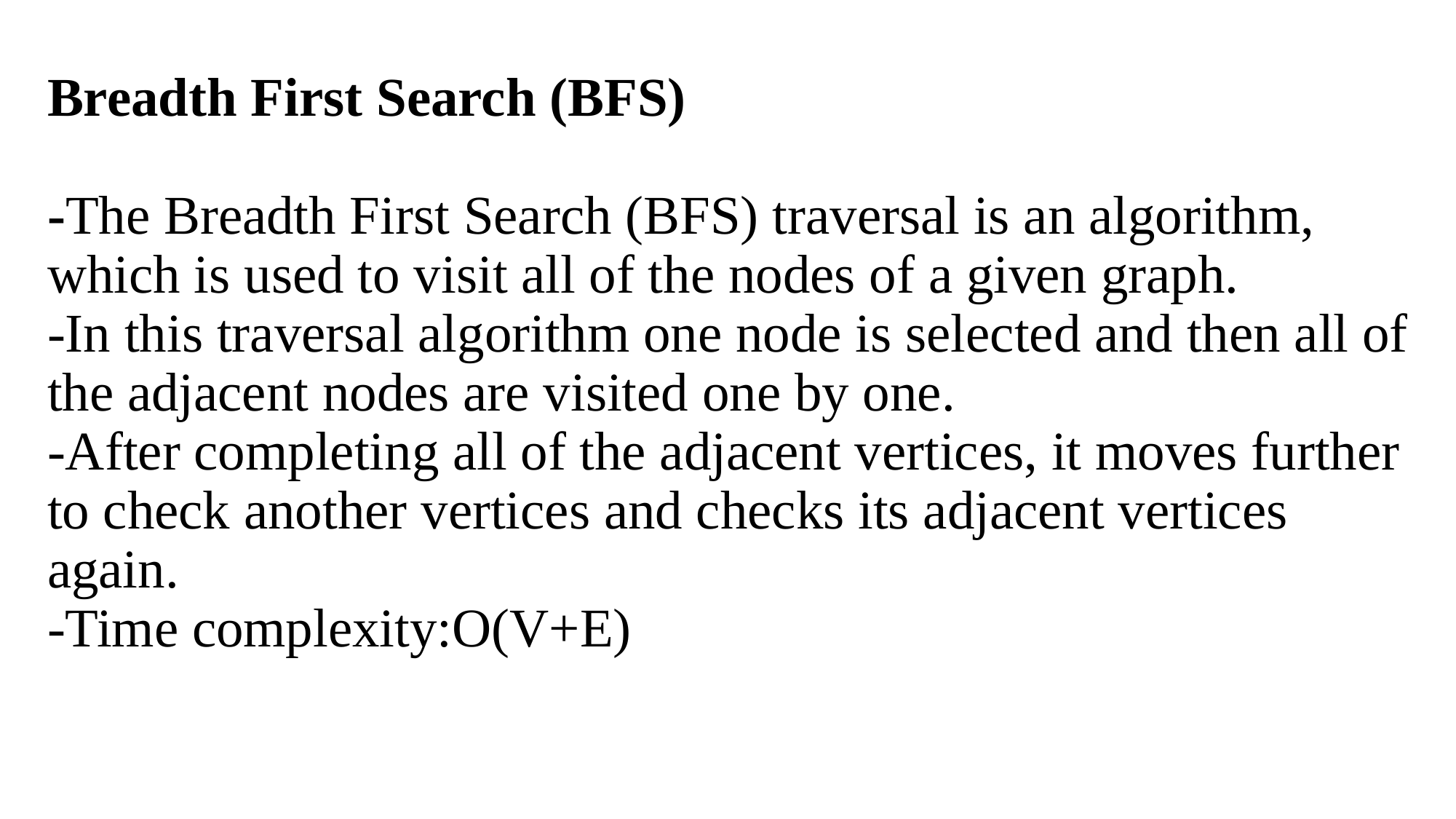

# Breadth First Search (BFS) -The Breadth First Search (BFS) traversal is an algorithm, which is used to visit all of the nodes of a given graph. -In this traversal algorithm one node is selected and then all of the adjacent nodes are visited one by one. -After completing all of the adjacent vertices, it moves further to check another vertices and checks its adjacent vertices again. -Time complexity:O(V+E)